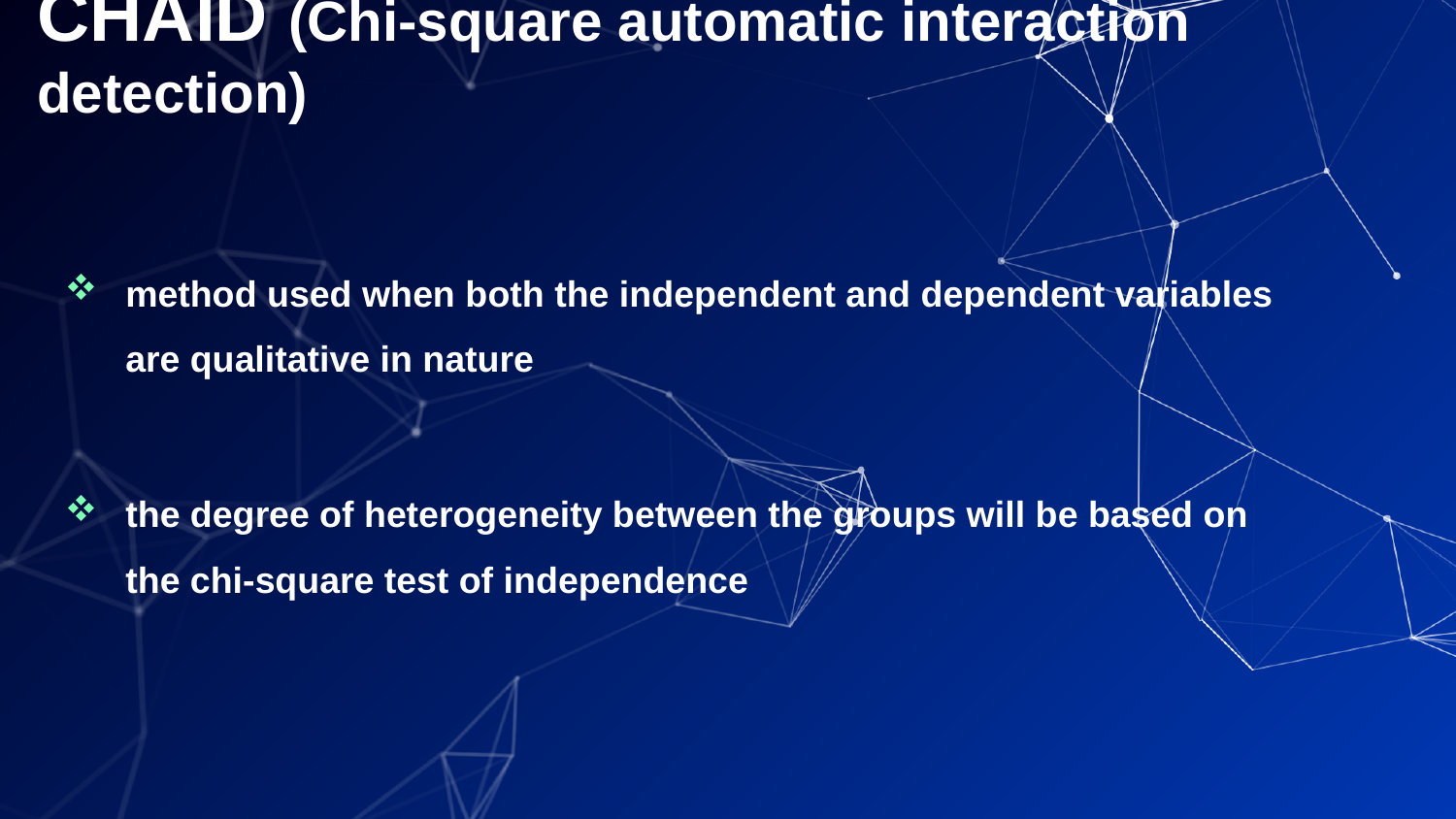

# CHAID (Chi-square automatic interaction detection)
method used when both the independent and dependent variables are qualitative in nature

the degree of heterogeneity between the groups will be based on the chi-square test of independence